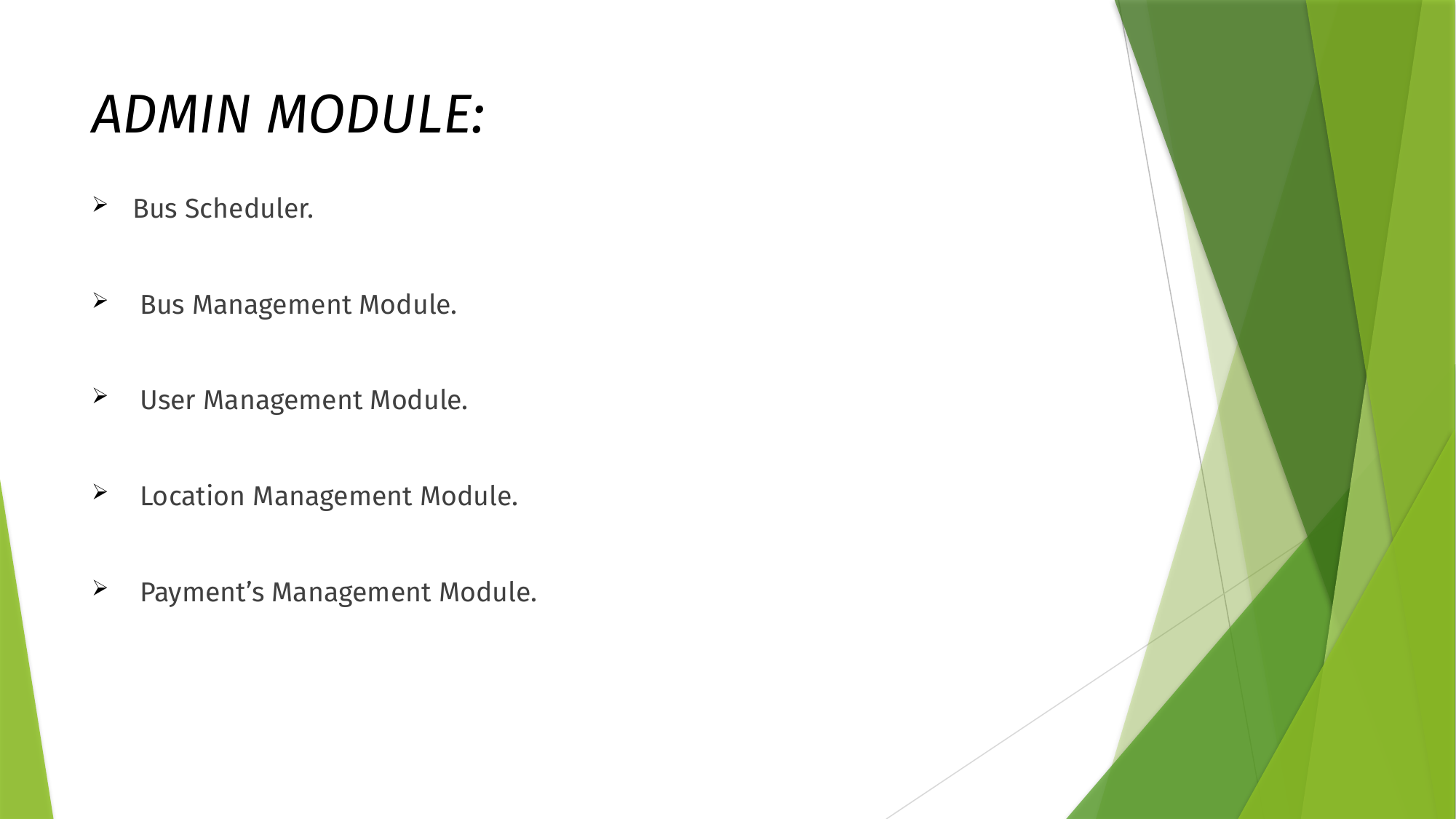

# ADMIN MODULE:
Bus Scheduler.

 Bus Management Module.

 User Management Module.

 Location Management Module.

 Payment’s Management Module.